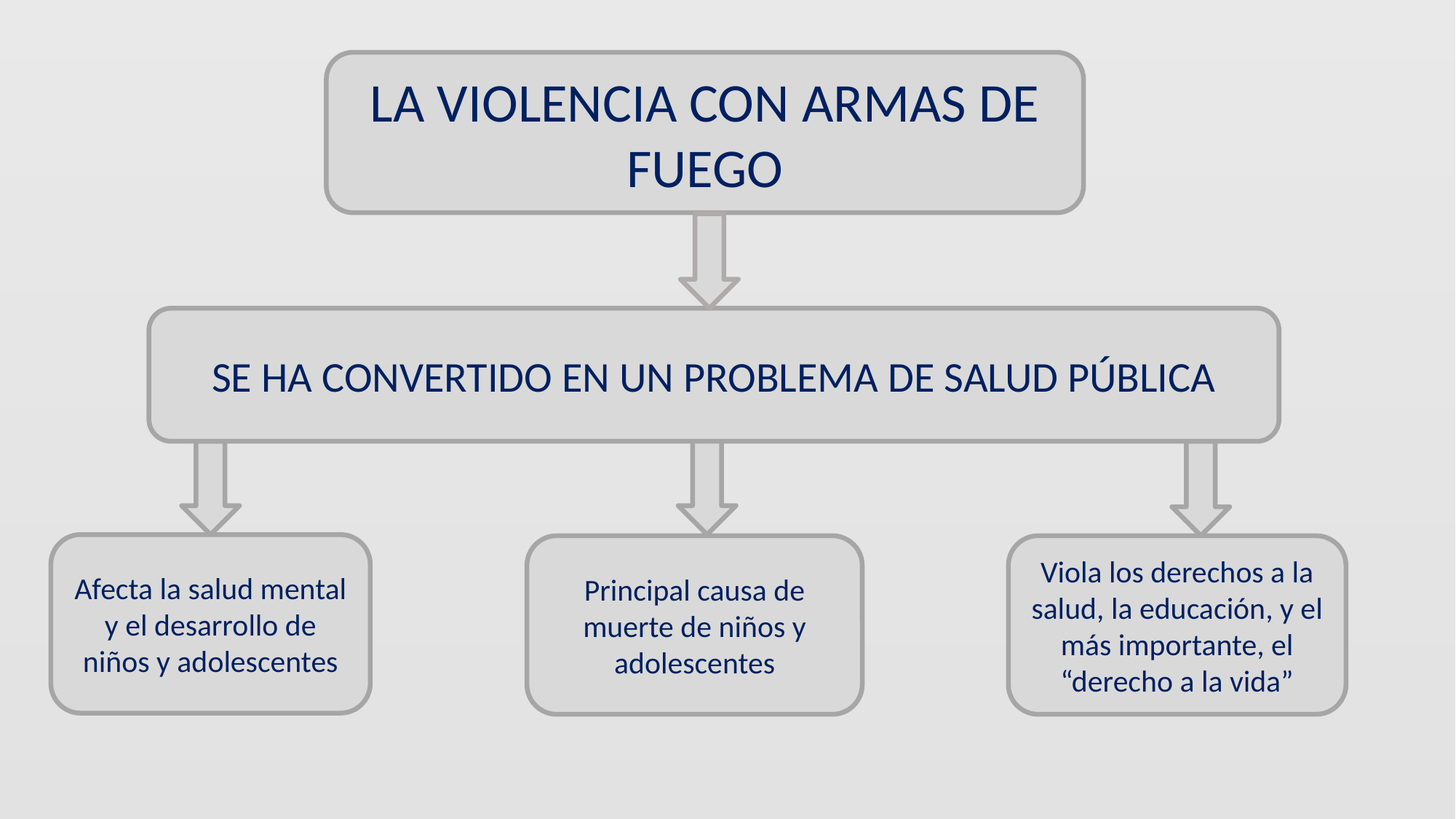

LA VIOLENCIA CON ARMAS DE FUEGO

SE HA CONVERTIDO EN UN PROBLEMA DE SALUD PÚBLICA

Afecta la salud mental y el desarrollo de niños y adolescentes
Principal causa de muerte de niños y adolescentes
Viola los derechos a la salud, la educación, y el más importante, el “derecho a la vida”